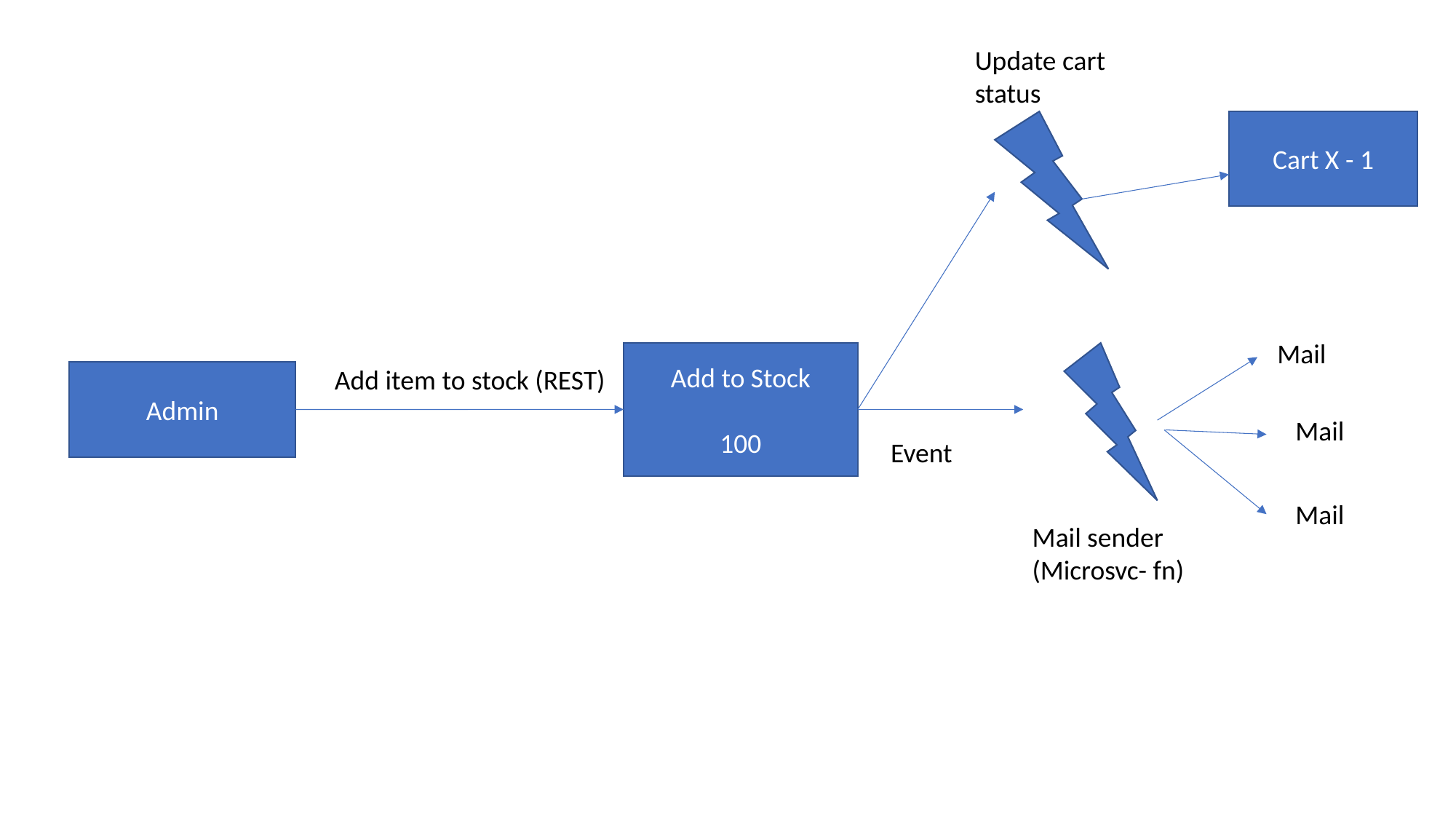

Update cart status

Cart X - 1
Mail
Add to Stock

100

Add item to stock (REST)
Admin
Mail
Event
Mail
Mail sender (Microsvc- fn)